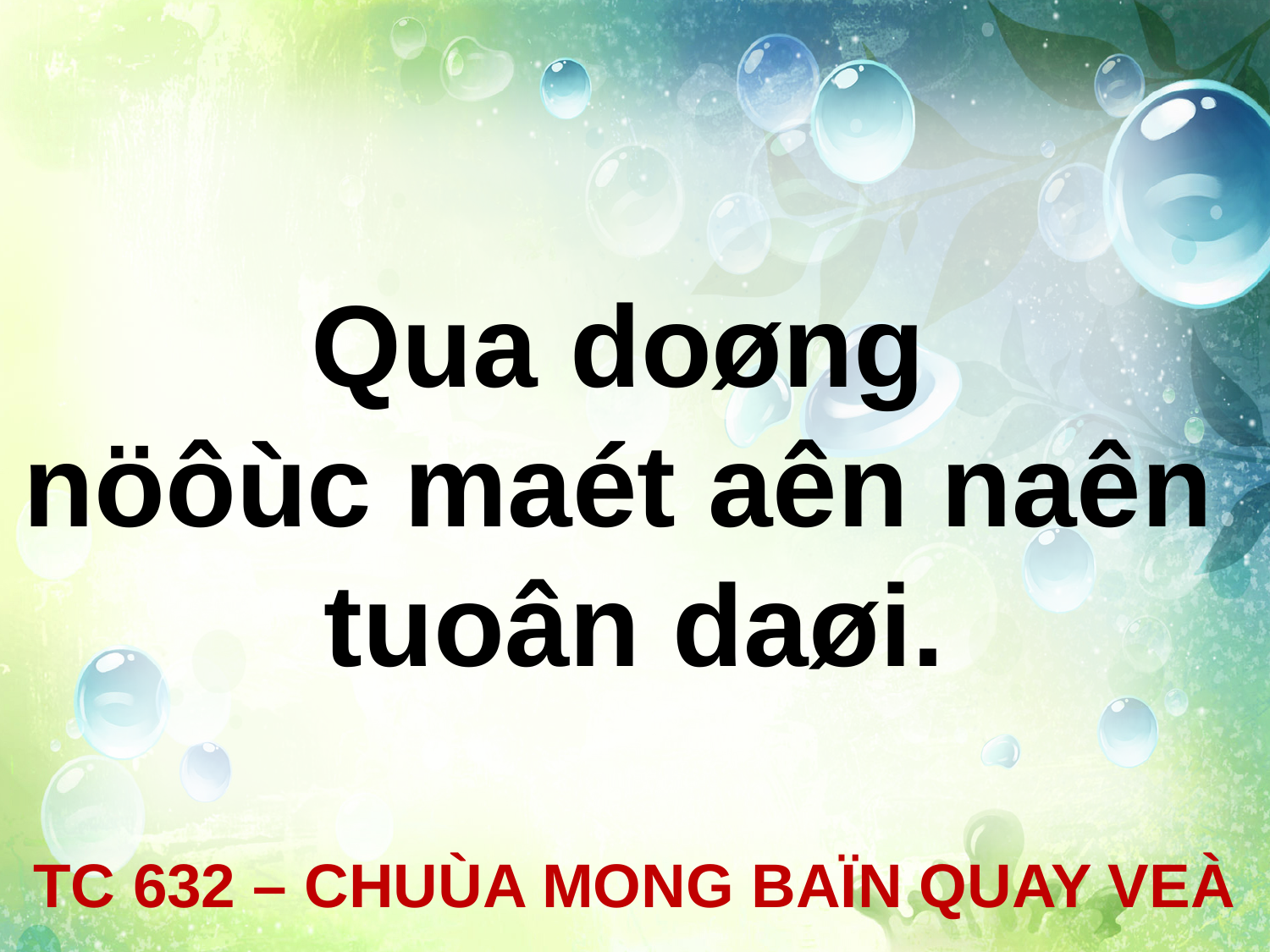

Qua doøng
nöôùc maét aên naên
tuoân daøi.
TC 632 – CHUÙA MONG BAÏN QUAY VEÀ